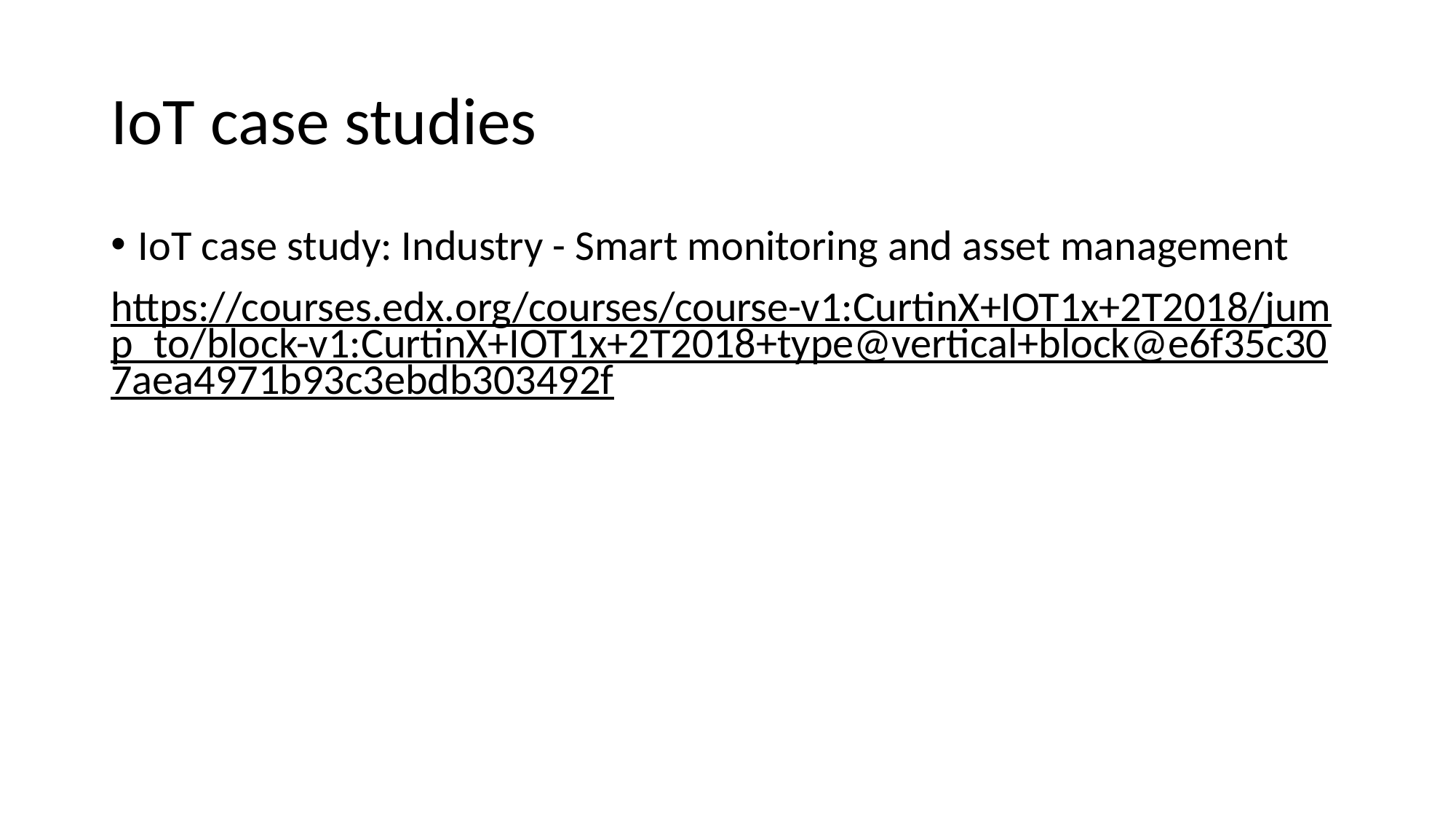

# IoT case studies
IoT case study: Industry - Smart monitoring and asset management
https://courses.edx.org/courses/course-v1:CurtinX+IOT1x+2T2018/jump_to/block-v1:CurtinX+IOT1x+2T2018+type@vertical+block@e6f35c307aea4971b93c3ebdb303492f